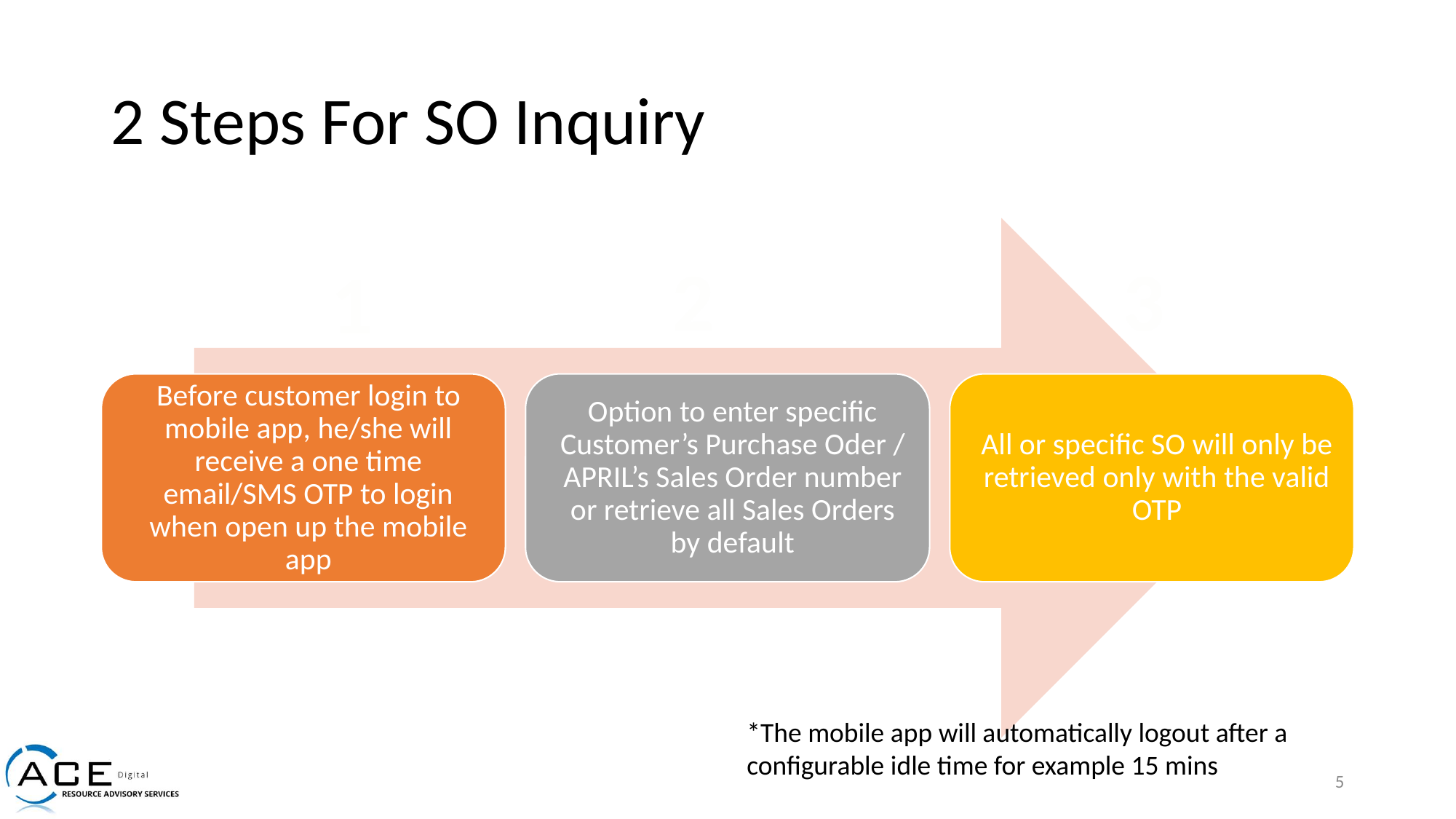

# 2 Steps For SO Inquiry
Before customer login to mobile app, he/she will receive a one time email/SMS OTP to login when open up the mobile app
Option to enter specific Customer’s Purchase Oder / APRIL’s Sales Order number or retrieve all Sales Orders by default
All or specific SO will only be retrieved only with the valid OTP
2
1
3
*The mobile app will automatically logout after a configurable idle time for example 15 mins
5